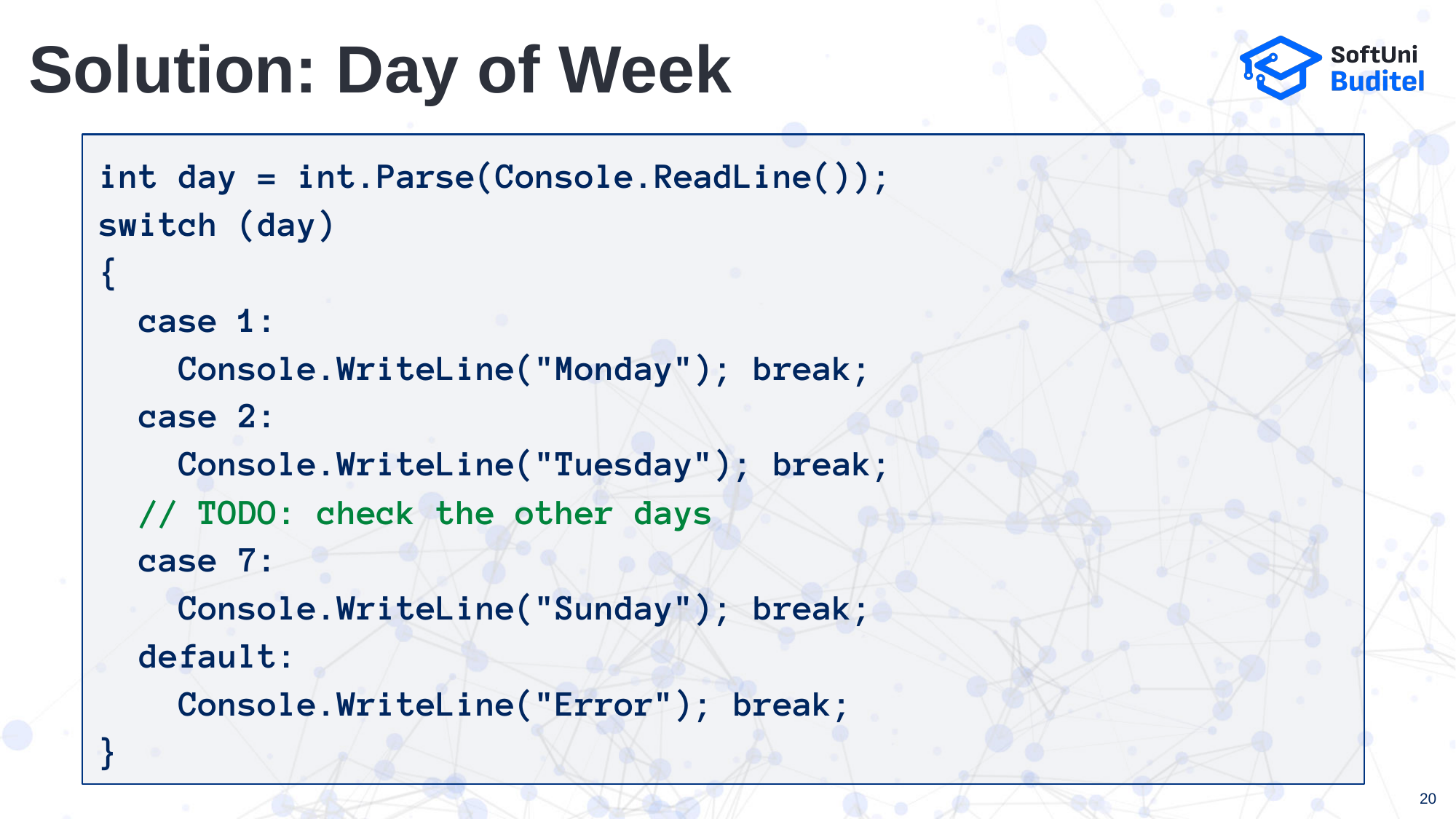

# Solution: Day of Week
int day = int.Parse(Console.ReadLine());
switch (day)
{
  case 1:
    Console.WriteLine("Monday"); break;
  case 2:
    Console.WriteLine("Tuesday"); break;
  // TODO: check the other days
  case 7:
    Console.WriteLine("Sunday"); break;
  default:
    Console.WriteLine("Error"); break;
}
20